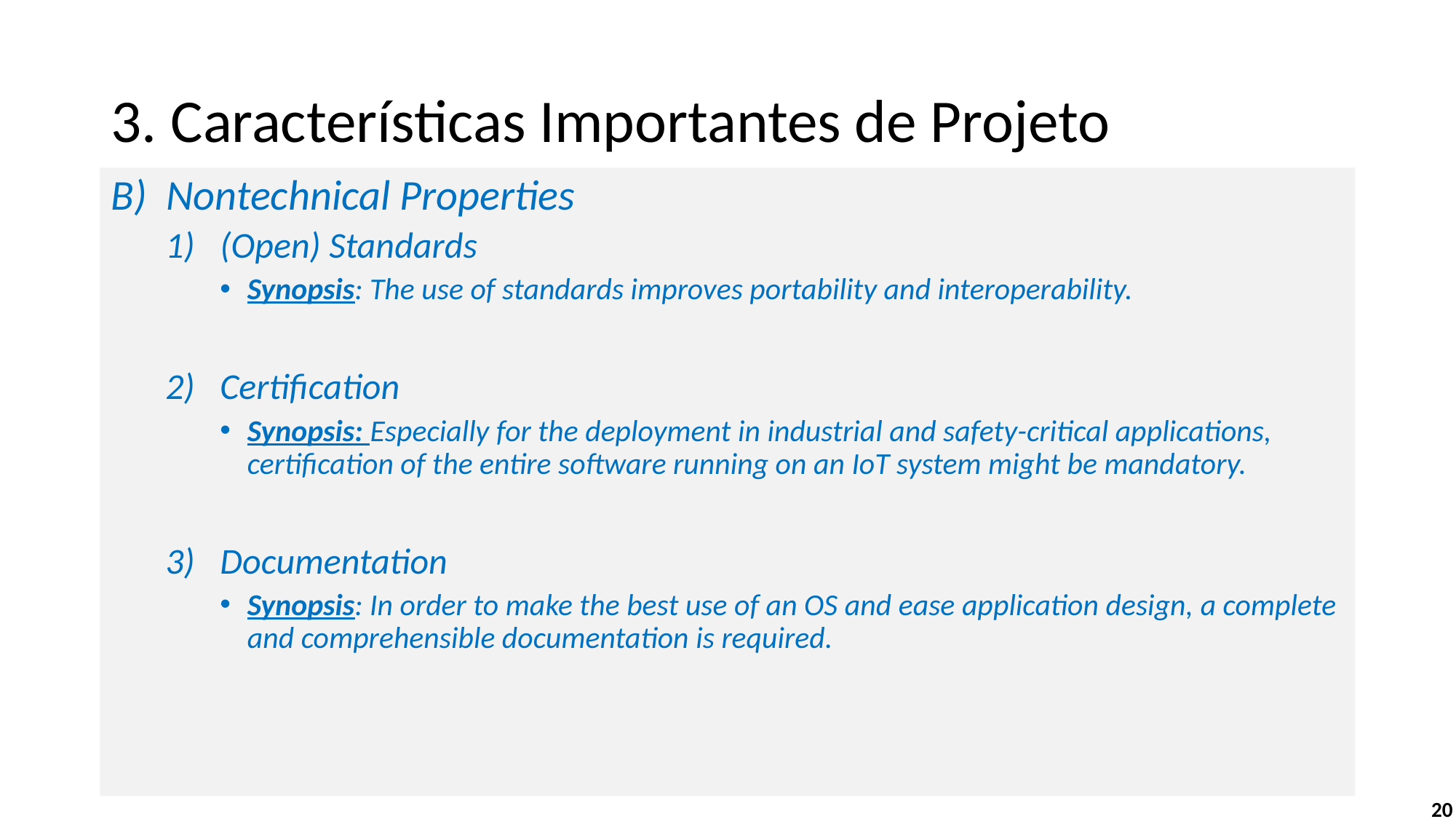

# 3. Características Importantes de Projeto
B)  Nontechnical Properties
(Open) Standards
Synopsis: The use of standards improves portability and interoperability.

Certification
Synopsis: Especially for the deployment in industrial and safety-critical applications, certification of the entire software running on an IoT system might be mandatory.

Documentation
Synopsis: In order to make the best use of an OS and ease application design, a complete and comprehensible documentation is required.